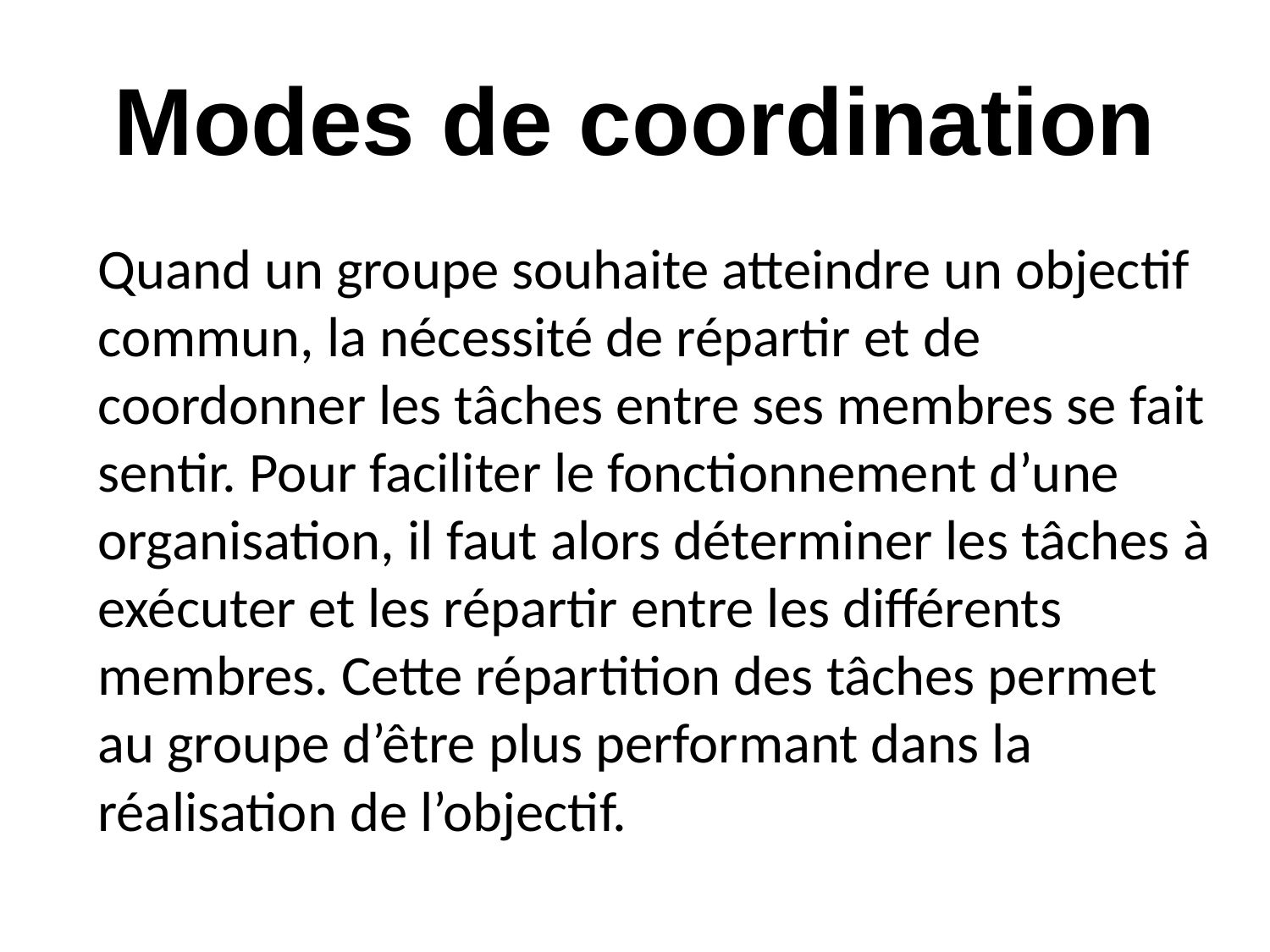

# Modes de coordination
Quand un groupe souhaite atteindre un objectif commun, la nécessité de répartir et de coordonner les tâches entre ses membres se fait sentir. Pour faciliter le fonctionnement d’une organisation, il faut alors déterminer les tâches à exécuter et les répartir entre les différents membres. Cette répartition des tâches permet au groupe d’être plus performant dans la réalisation de l’objectif.